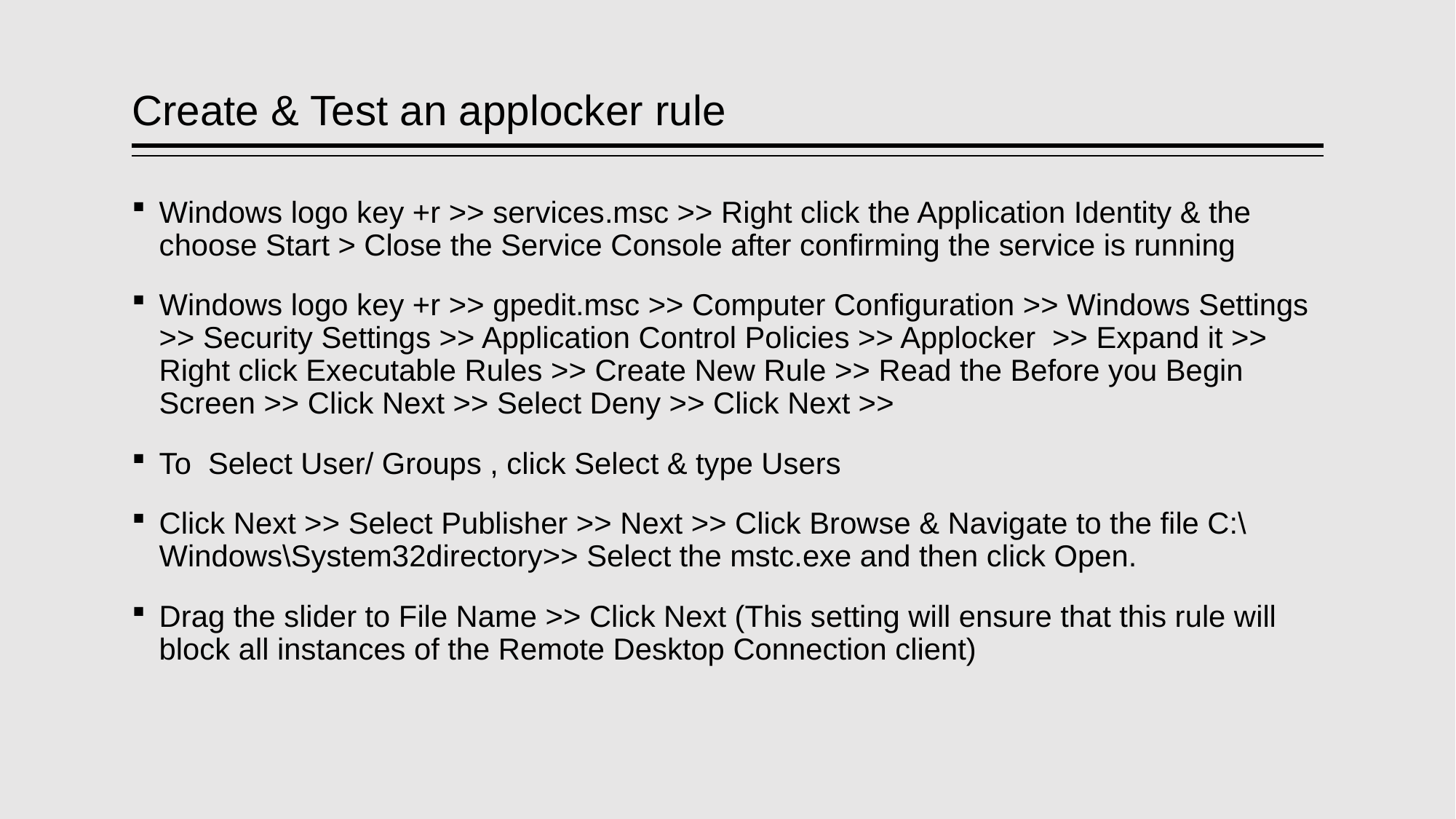

# Create & Test an applocker rule
Windows logo key +r >> services.msc >> Right click the Application Identity & the choose Start > Close the Service Console after confirming the service is running
Windows logo key +r >> gpedit.msc >> Computer Configuration >> Windows Settings >> Security Settings >> Application Control Policies >> Applocker  >> Expand it >> Right click Executable Rules >> Create New Rule >> Read the Before you Begin Screen >> Click Next >> Select Deny >> Click Next >>
To  Select User/ Groups , click Select & type Users
Click Next >> Select Publisher >> Next >> Click Browse & Navigate to the file C:\Windows\System32directory>> Select the mstc.exe and then click Open.
Drag the slider to File Name >> Click Next (This setting will ensure that this rule will block all instances of the Remote Desktop Connection client)